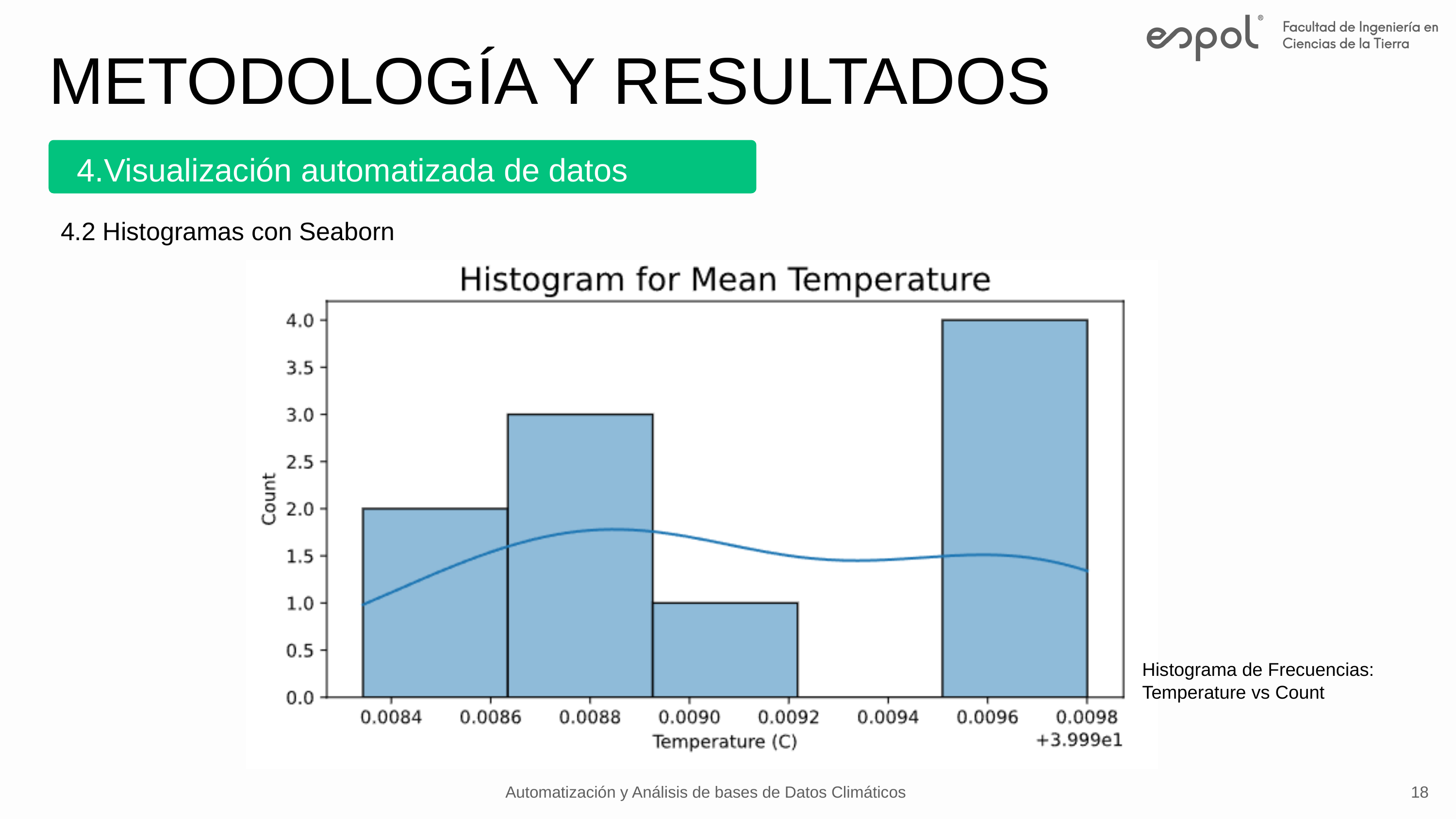

METODOLOGÍA Y RESULTADOS

4.Visualización automatizada de datos
4.2 Histogramas con Seaborn

Histograma de Frecuencias:
Temperature vs Count
Automatización y Análisis de bases de Datos Climáticos
18